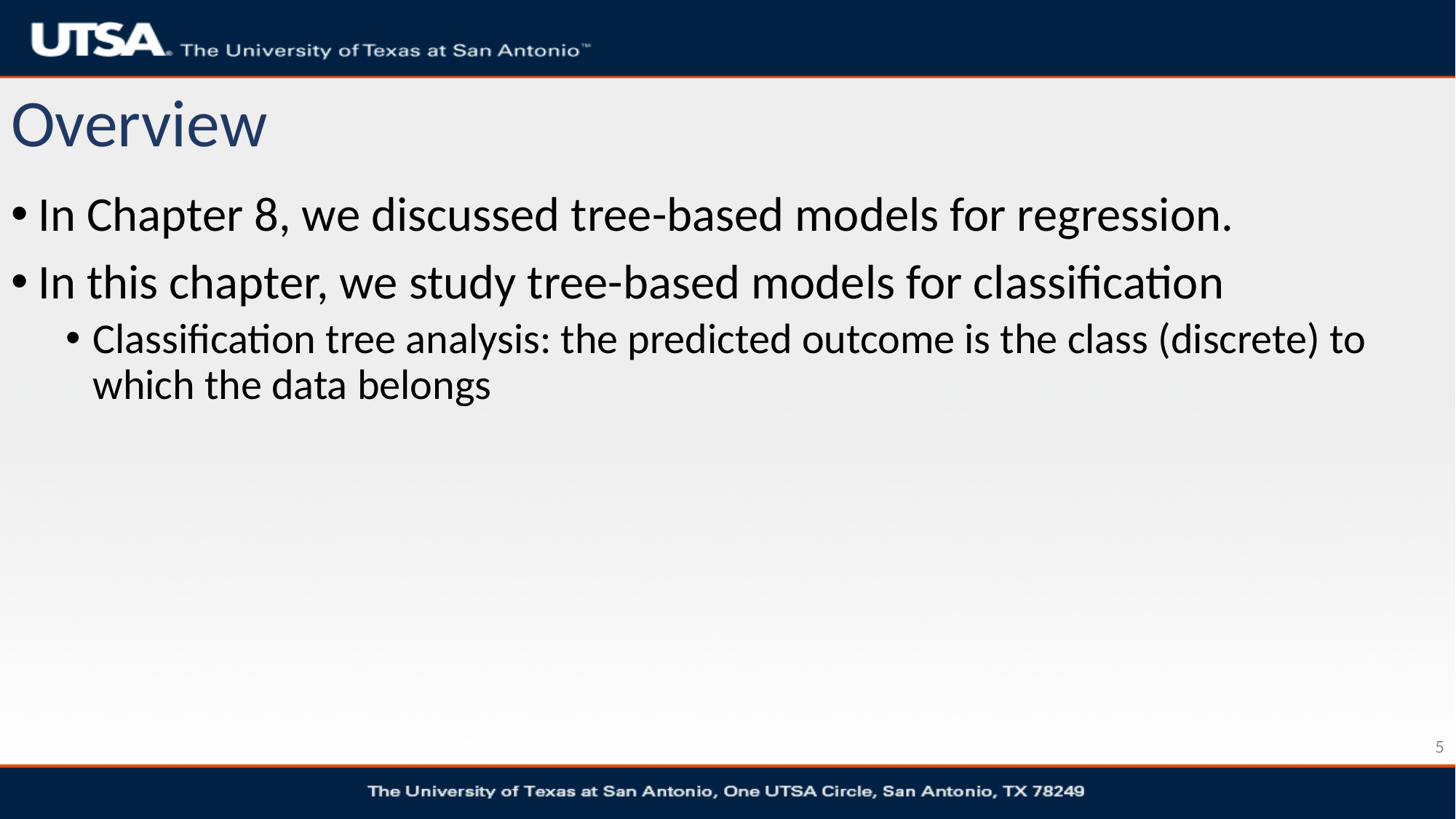

# Overview
In Chapter 8, we discussed tree-based models for regression.
In this chapter, we study tree-based models for classification
Classification tree analysis: the predicted outcome is the class (discrete) to which the data belongs
5